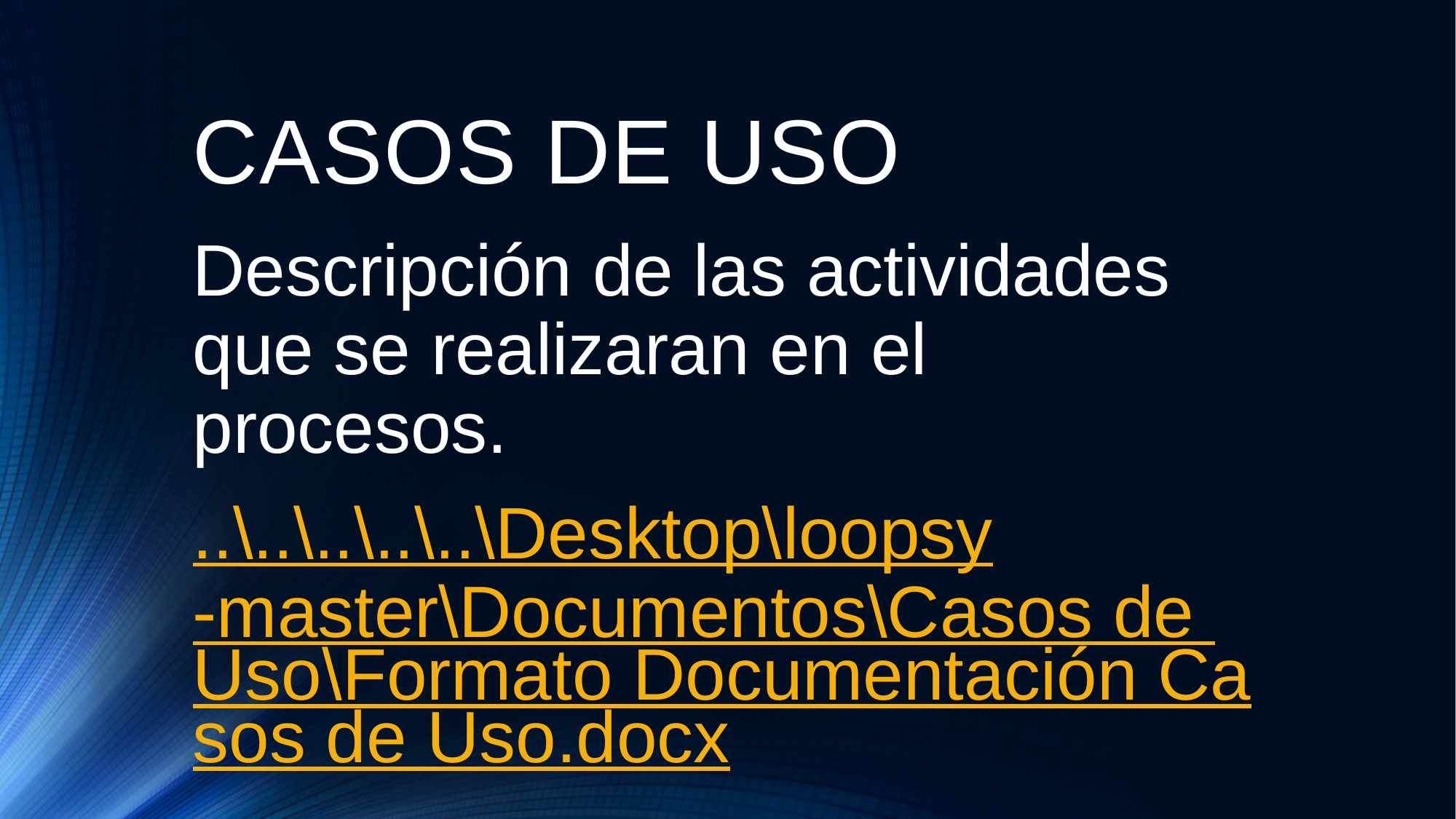

# CASOS DE USO
Descripción de las actividades que se realizaran en el procesos.
..\..\..\..\..\Desktop\loopsy-master\Documentos\Casos de Uso\Formato Documentación Casos de Uso.docx